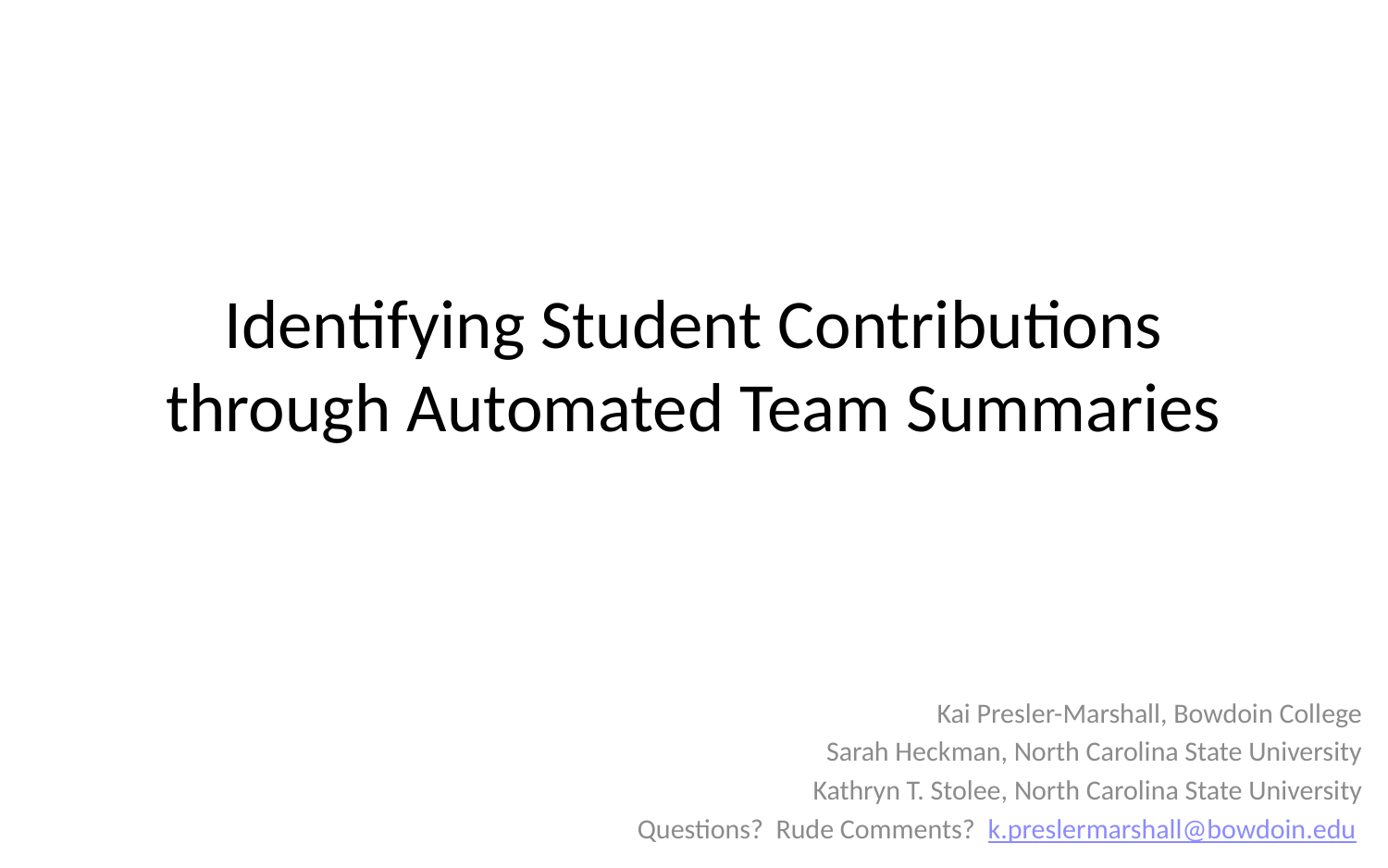

# Identifying Student Contributions through Automated Team Summaries
Kai Presler-Marshall, Bowdoin College
Sarah Heckman, North Carolina State University
Kathryn T. Stolee, North Carolina State University
Questions?  Rude Comments?  k.preslermarshall@bowdoin.edu